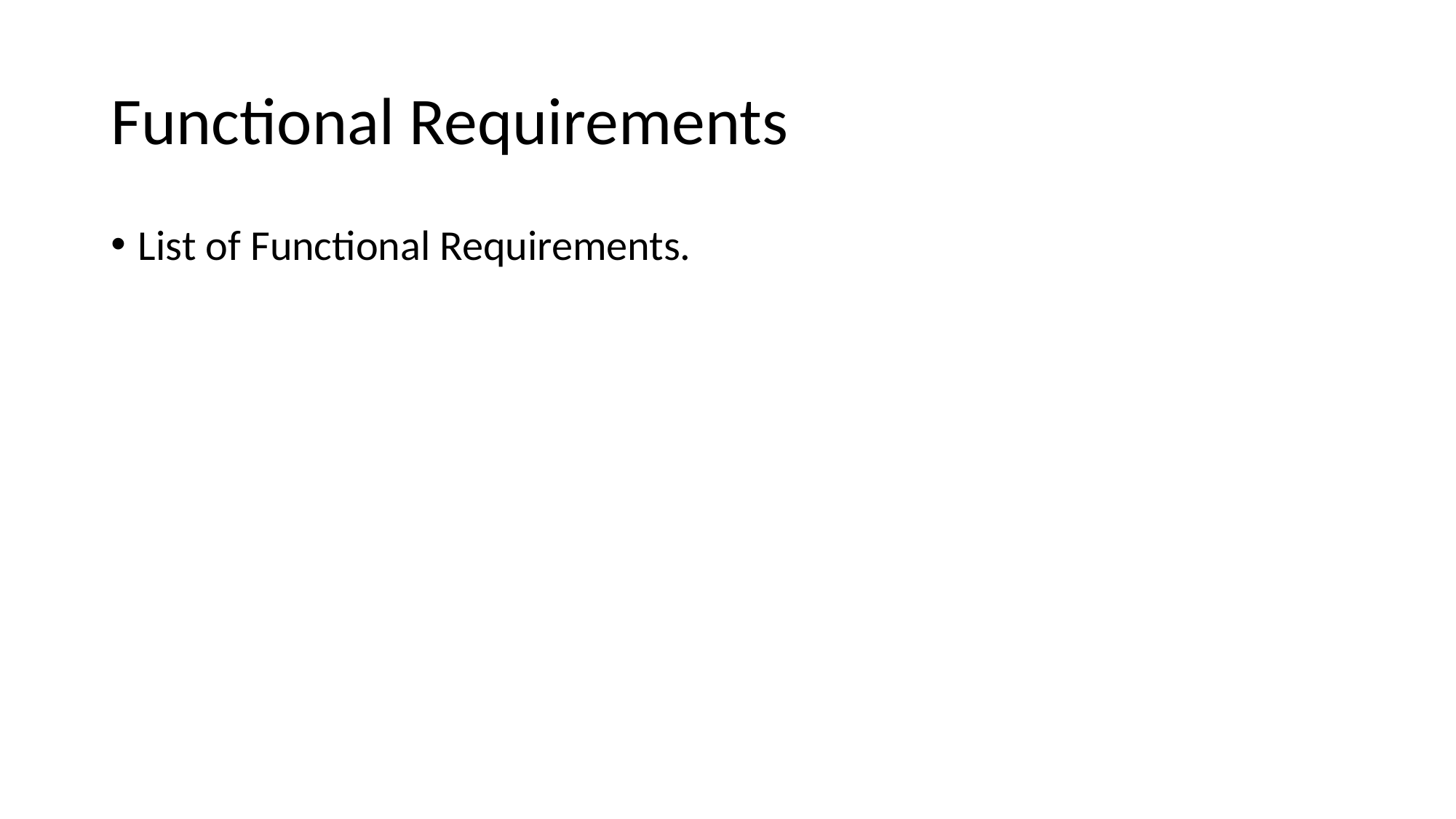

# Functional Requirements
List of Functional Requirements.